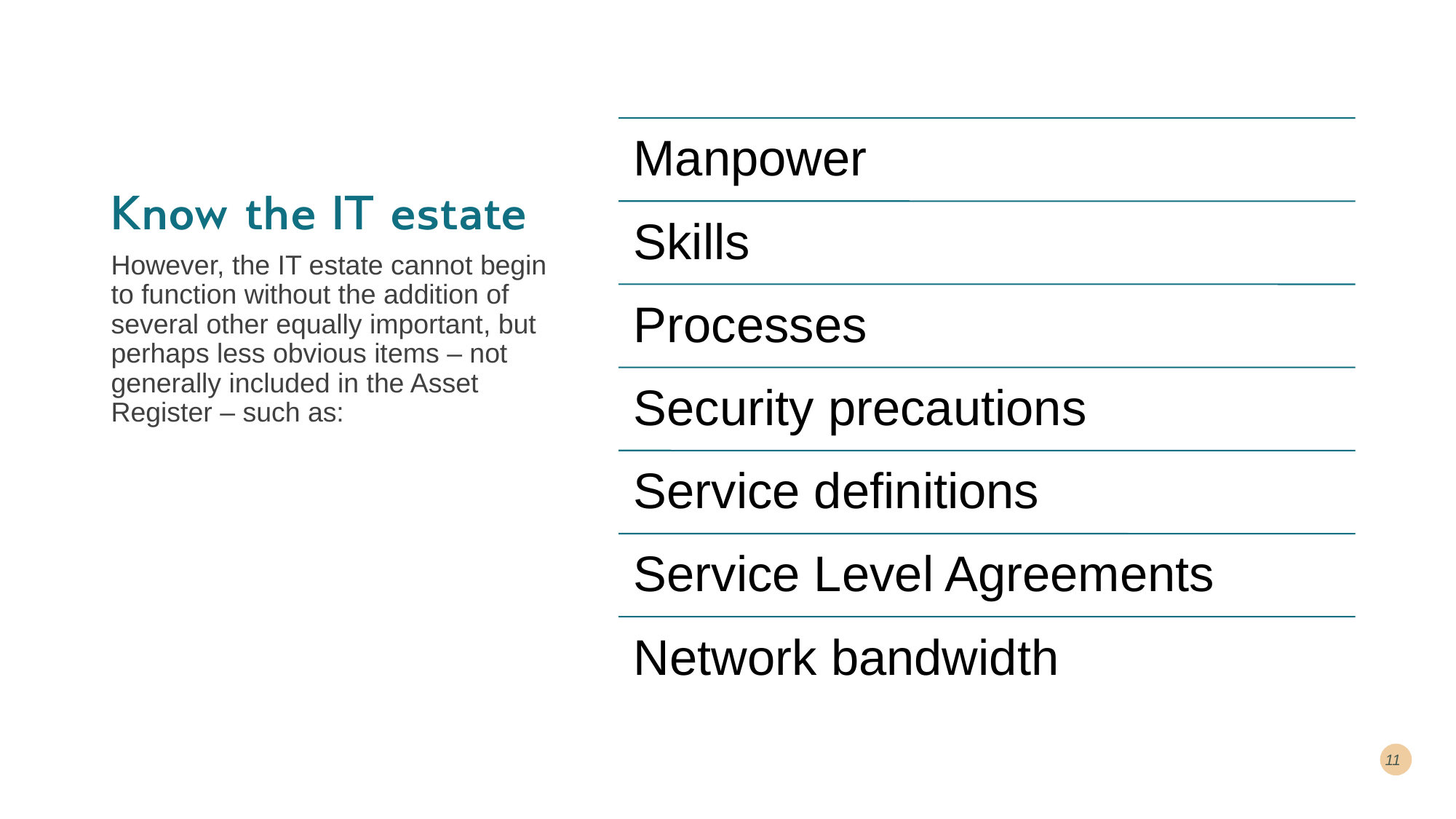

# Know the IT estate
Manpower
Skills
Processes
Security precautions
Service definitions
Service Level Agreements
Network bandwidth
However, the IT estate cannot begin to function without the addition of several other equally important, but perhaps less obvious items – not generally included in the Asset Register – such as:
11